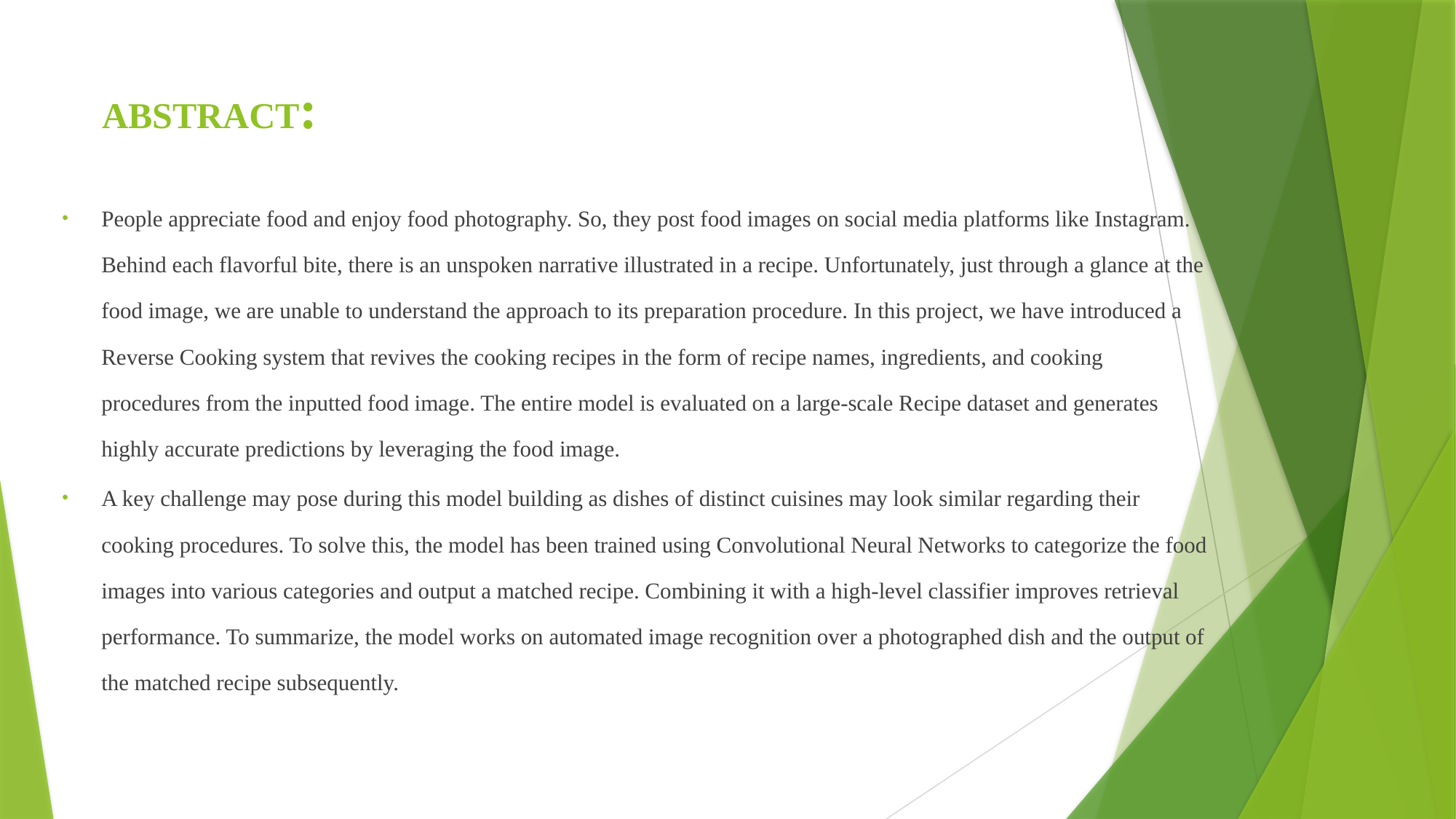

# ABSTRACT:
People appreciate food and enjoy food photography. So, they post food images on social media platforms like Instagram. Behind each flavorful bite, there is an unspoken narrative illustrated in a recipe. Unfortunately, just through a glance at the food image, we are unable to understand the approach to its preparation procedure. In this project, we have introduced a Reverse Cooking system that revives the cooking recipes in the form of recipe names, ingredients, and cooking procedures from the inputted food image. The entire model is evaluated on a large-scale Recipe dataset and generates highly accurate predictions by leveraging the food image.
A key challenge may pose during this model building as dishes of distinct cuisines may look similar regarding their cooking procedures. To solve this, the model has been trained using Convolutional Neural Networks to categorize the food images into various categories and output a matched recipe. Combining it with a high-level classifier improves retrieval performance. To summarize, the model works on automated image recognition over a photographed dish and the output of the matched recipe subsequently.